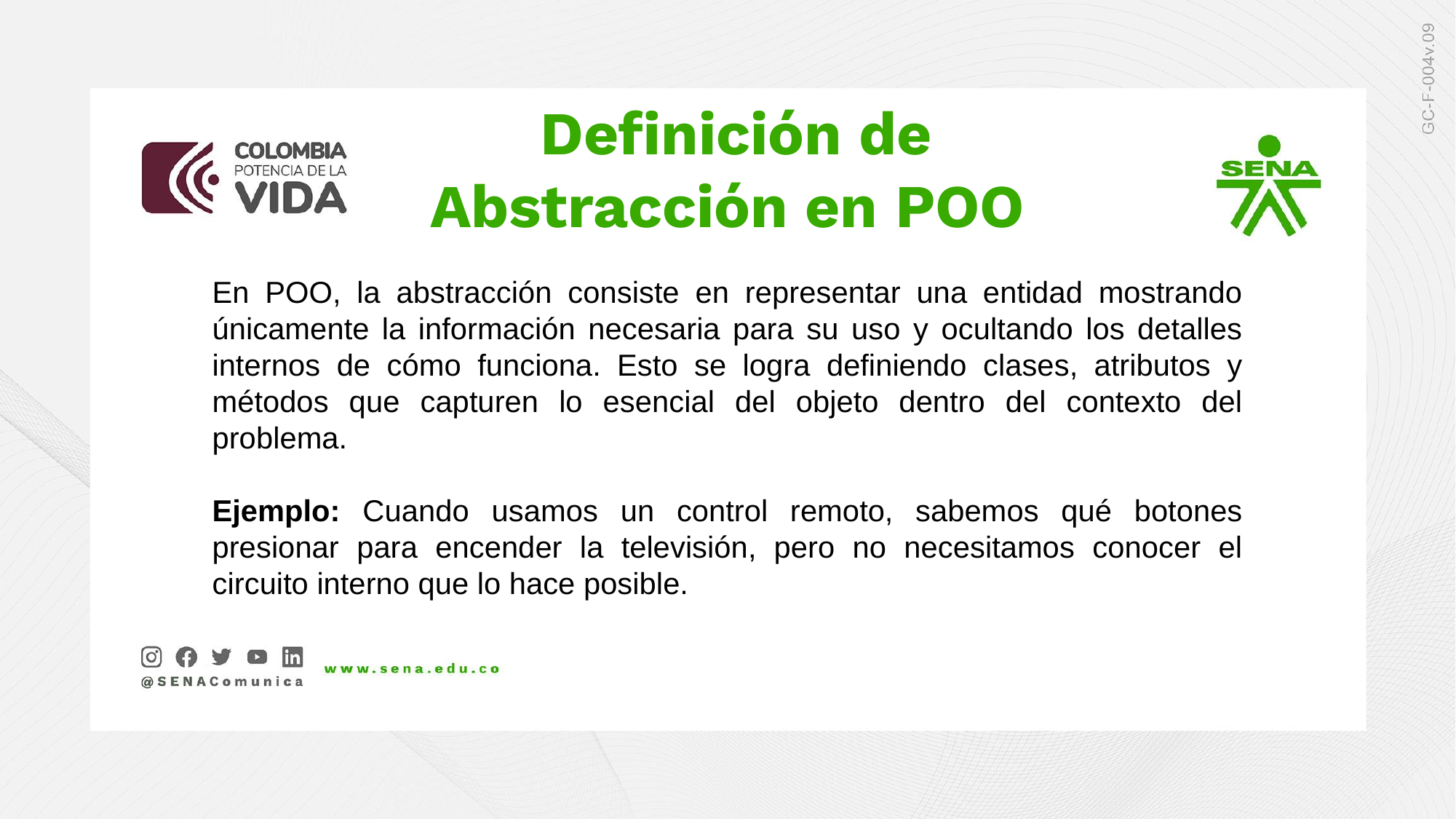

Definición de Abstracción en POO
En POO, la abstracción consiste en representar una entidad mostrando únicamente la información necesaria para su uso y ocultando los detalles internos de cómo funciona. Esto se logra definiendo clases, atributos y métodos que capturen lo esencial del objeto dentro del contexto del problema.
Ejemplo: Cuando usamos un control remoto, sabemos qué botones presionar para encender la televisión, pero no necesitamos conocer el circuito interno que lo hace posible.